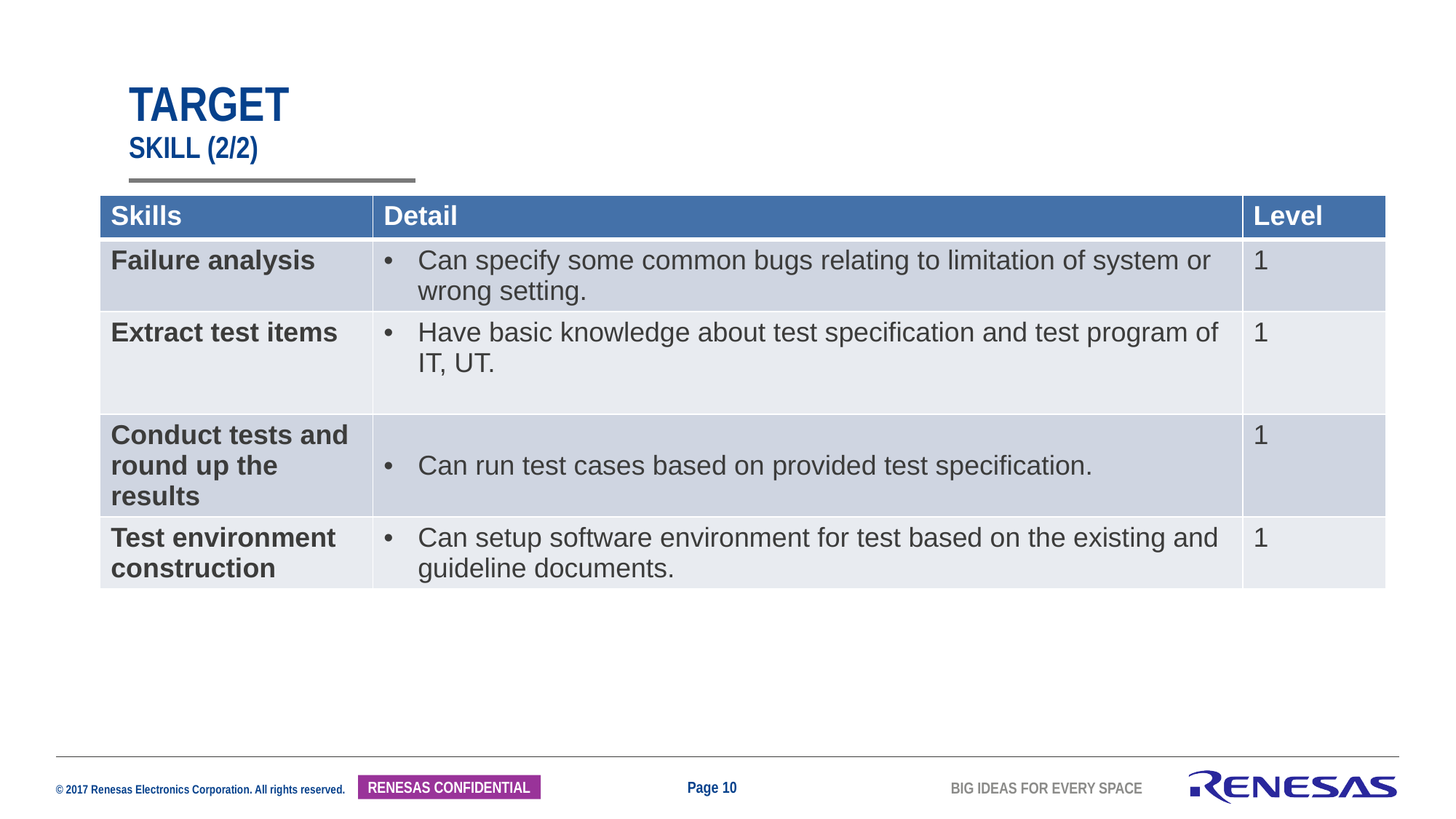

# TARGET SKILL (2/2)
| Skills | Detail | Level |
| --- | --- | --- |
| Failure analysis | Can specify some common bugs relating to limitation of system or wrong setting. | 1 |
| Extract test items | Have basic knowledge about test specification and test program of IT, UT. | 1 |
| Conduct tests and round up the results | Can run test cases based on provided test specification. | 1 |
| Test environment construction | Can setup software environment for test based on the existing and guideline documents. | 1 |
Page 10